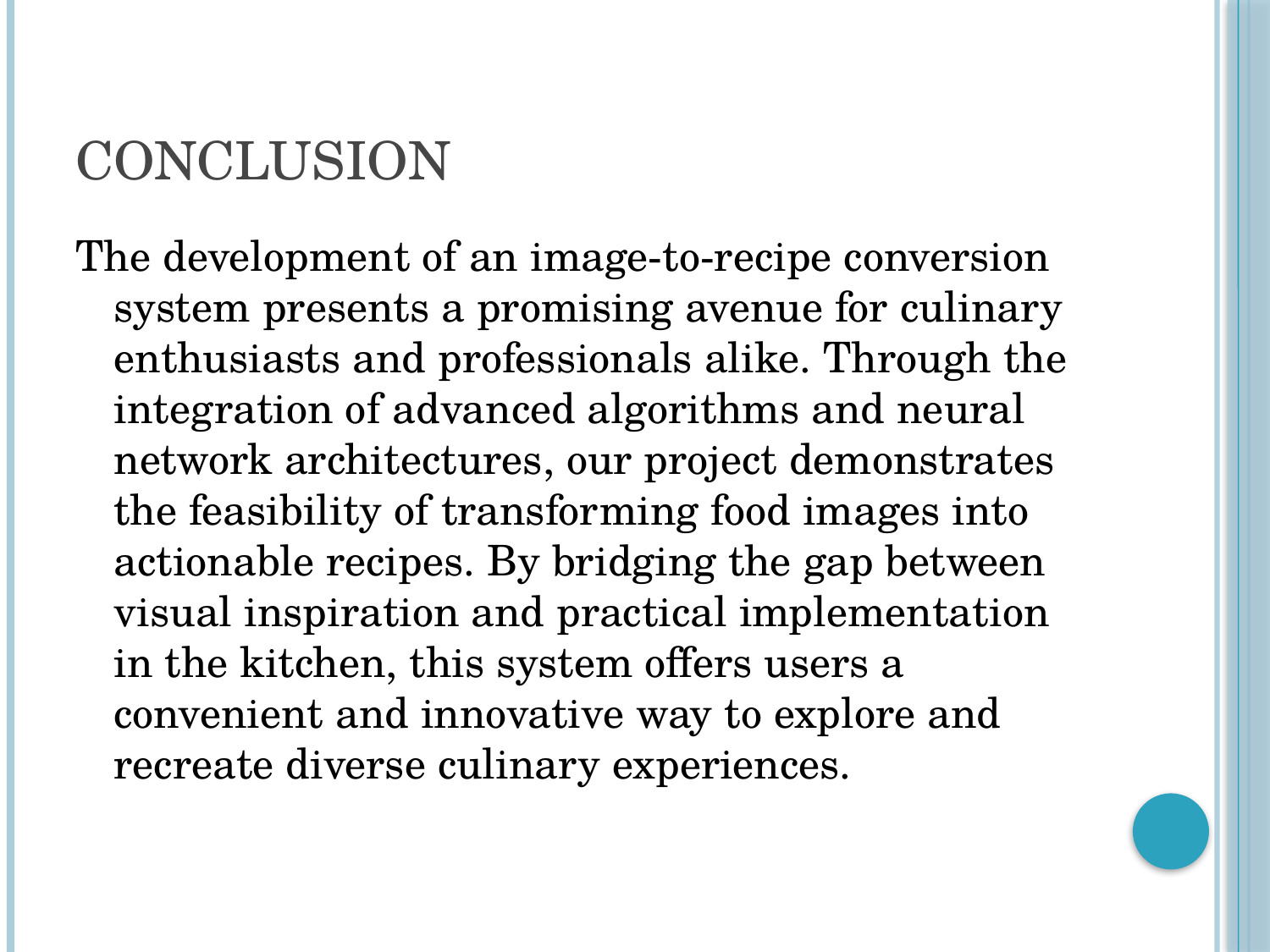

# CONCLUSION
The development of an image-to-recipe conversion system presents a promising avenue for culinary enthusiasts and professionals alike. Through the integration of advanced algorithms and neural network architectures, our project demonstrates the feasibility of transforming food images into actionable recipes. By bridging the gap between visual inspiration and practical implementation in the kitchen, this system offers users a convenient and innovative way to explore and recreate diverse culinary experiences.